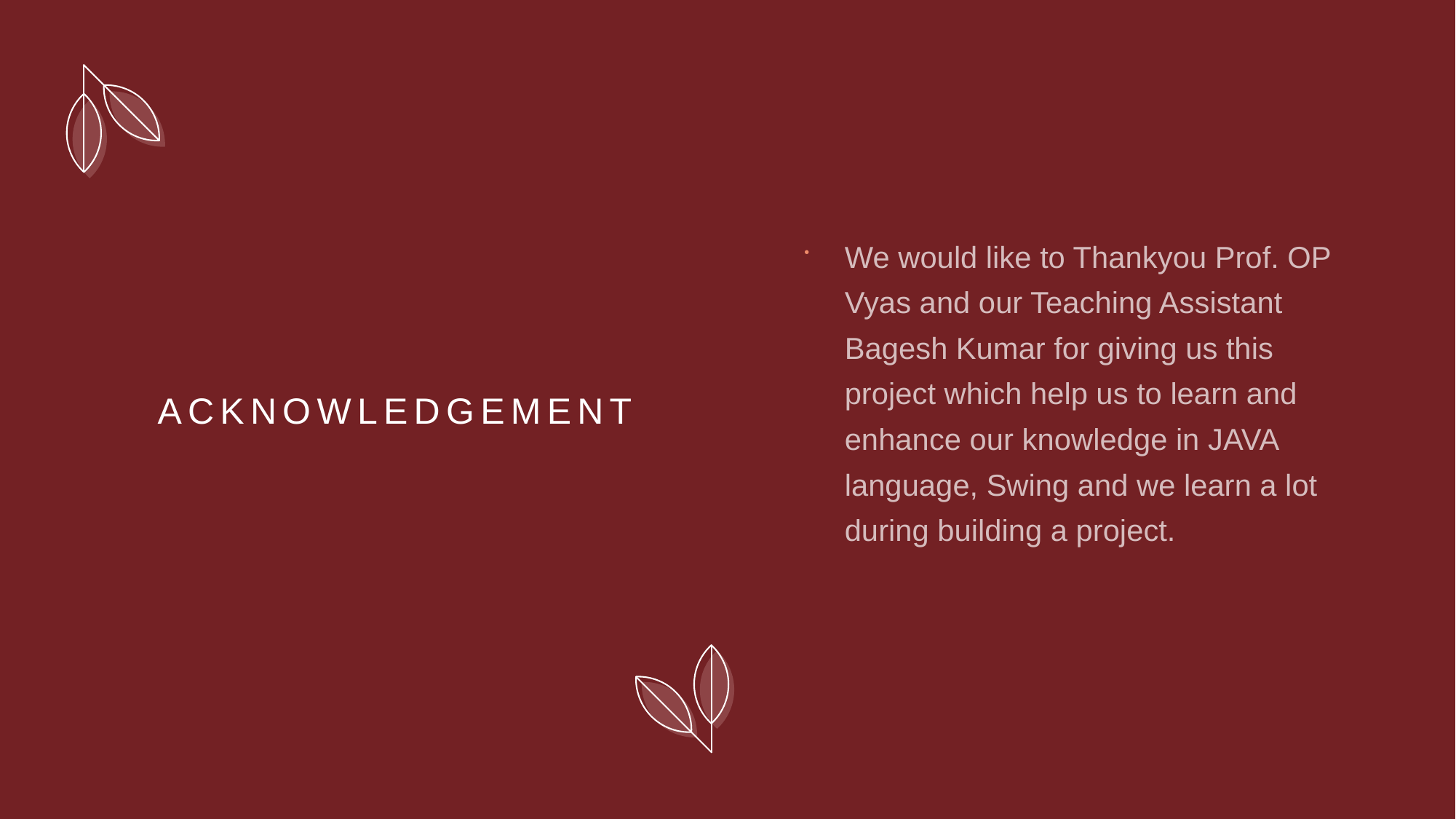

# Acknowledgement
We would like to Thankyou Prof. OP Vyas and our Teaching Assistant Bagesh Kumar for giving us this project which help us to learn and enhance our knowledge in JAVA language, Swing and we learn a lot during building a project.